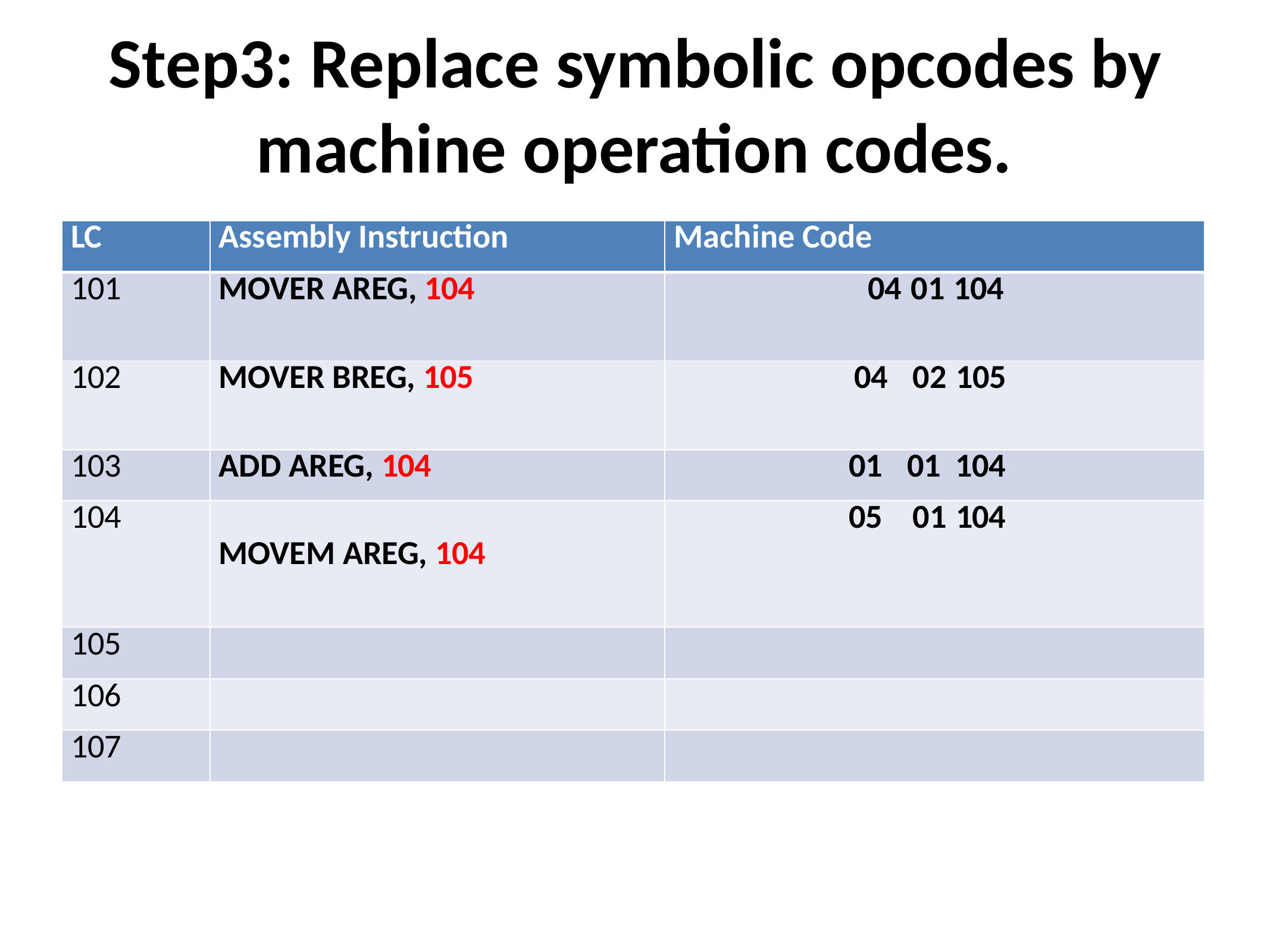

# Step3: Replace symbolic opcodes by machine operation codes.
| LC | Assembly Instruction | Machine Code |
| --- | --- | --- |
| 101 | MOVER AREG, 104 | 04 01 104 |
| 102 | MOVER BREG, 105 | 04 02 105 |
| 103 | ADD AREG, 104 | 01 01 104 |
| 104 | MOVEM AREG, 104 | 05 01 104 |
| 105 |  |  |
| 106 |  |  |
| 107 |  |  |